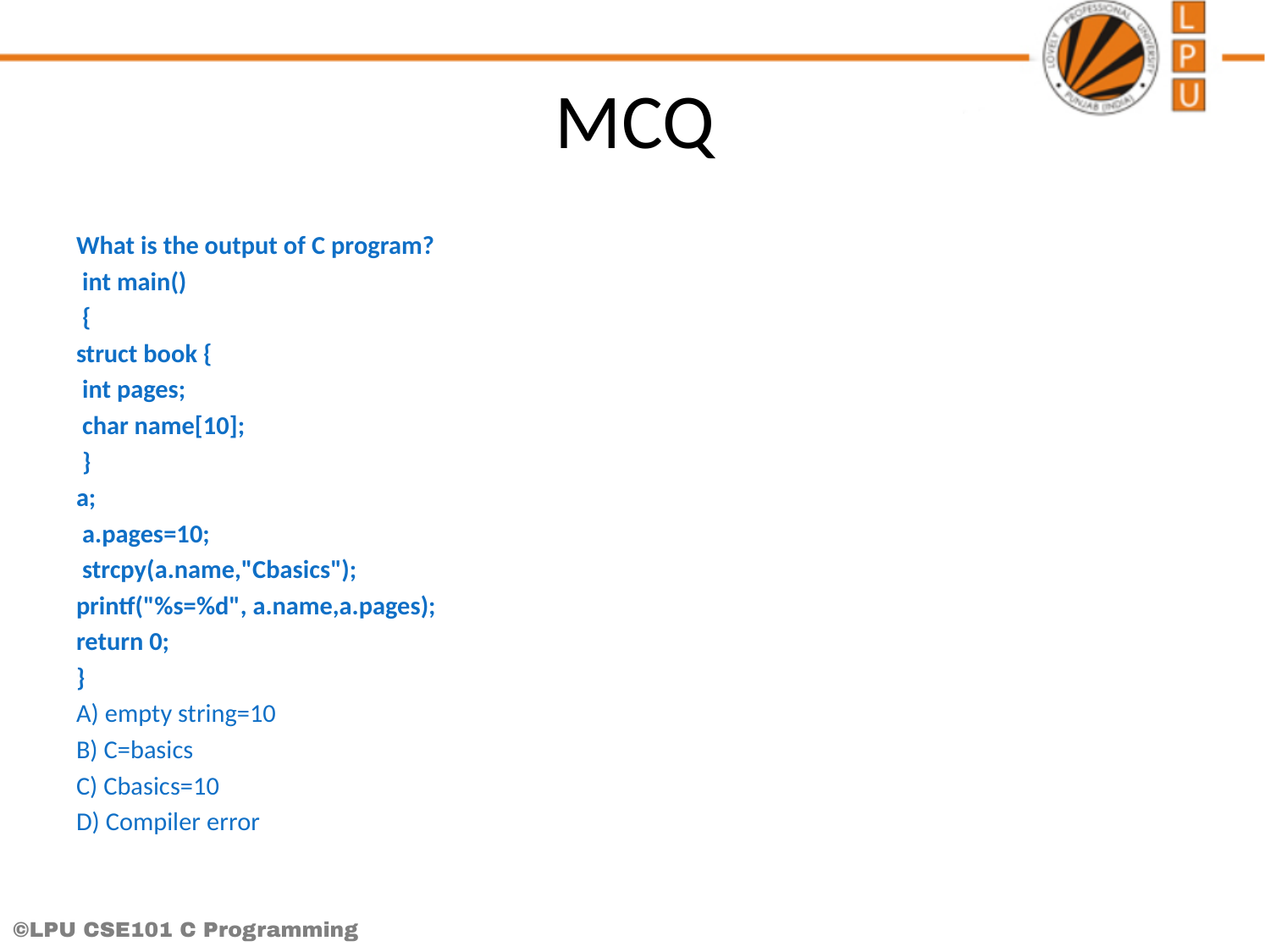

# MCQ
What is the output of C program?
 int main()
 {
struct book {
 int pages;
 char name[10];
 }
a;
 a.pages=10;
 strcpy(a.name,"Cbasics");
printf("%s=%d", a.name,a.pages);
return 0;
}
A) empty string=10
B) C=basics
C) Cbasics=10
D) Compiler error